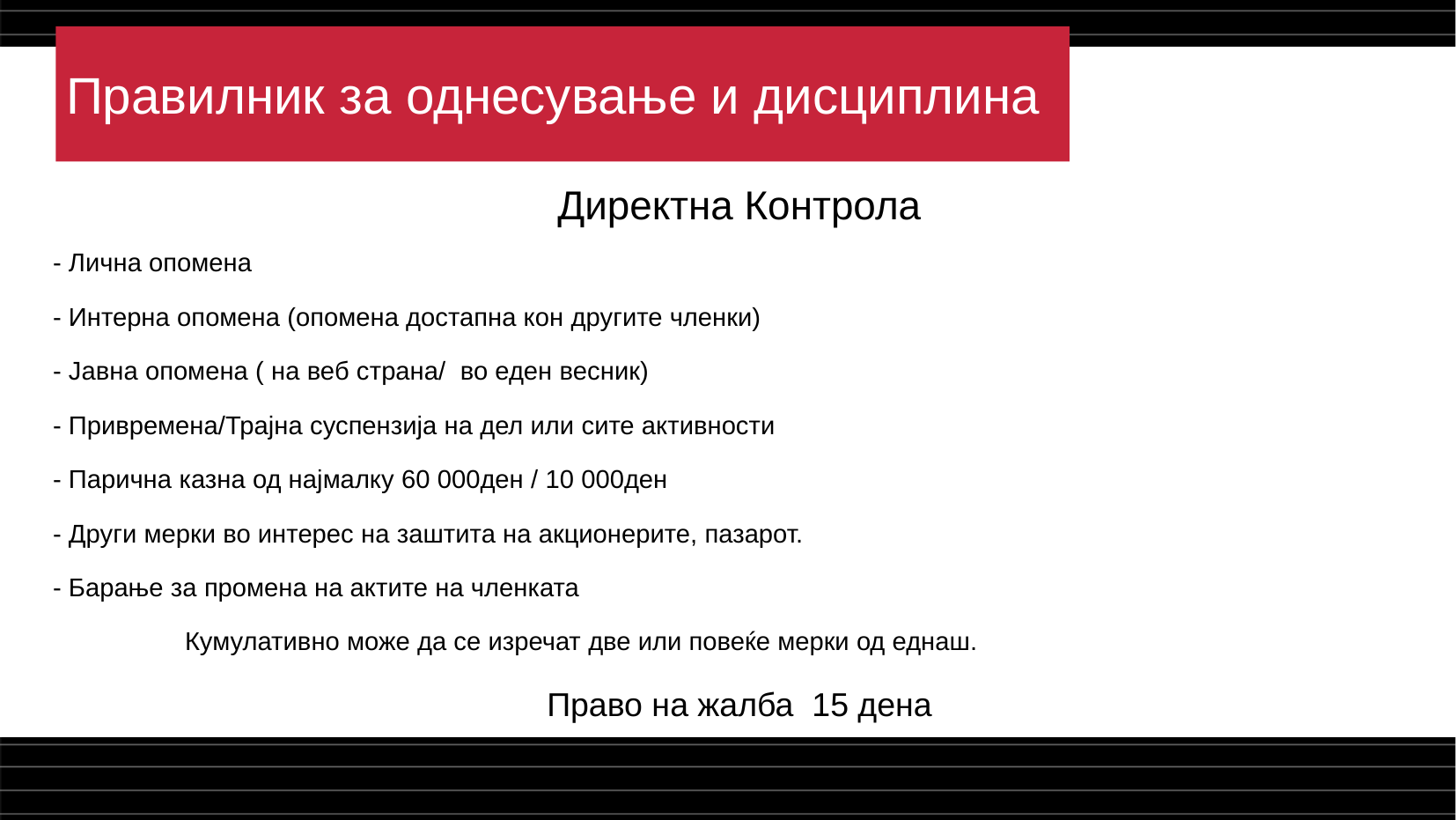

Правилник за однесување и дисциплина
Директна Контрола
- Лична опомена
- Интерна опомена (опомена достапна кон другите членки)
- Јавна опомена ( на веб страна/  во еден весник)
- Привремена/Трајна суспензија на дел или сите активности
- Парична казна од најмалку 60 000ден / 10 000ден
- Други мерки во интерес на заштита на акционерите, пазарот.
- Барање за промена на актите на членката
	Кумулативно може да се изречат две или повеќе мерки од еднаш.
Право на жалба  15 дена